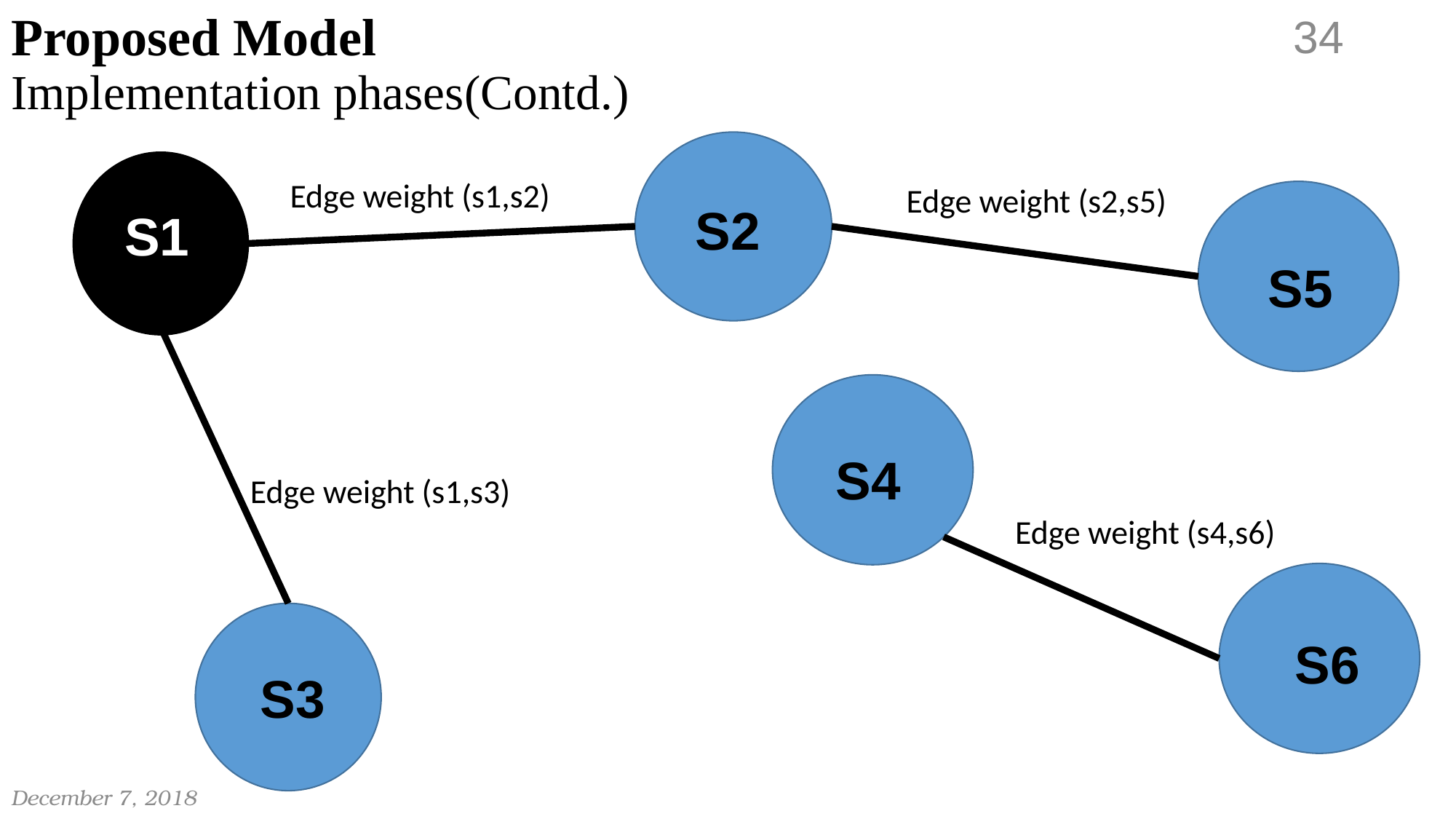

Proposed Model
Implementation phases(Contd.)
34

Edge weight (s1,s2)
Edge weight (s2,s5)

S2
S1
S5

S4
Edge weight (s1,s3)
Edge weight (s4,s6)

S6
S3
December 7, 2018